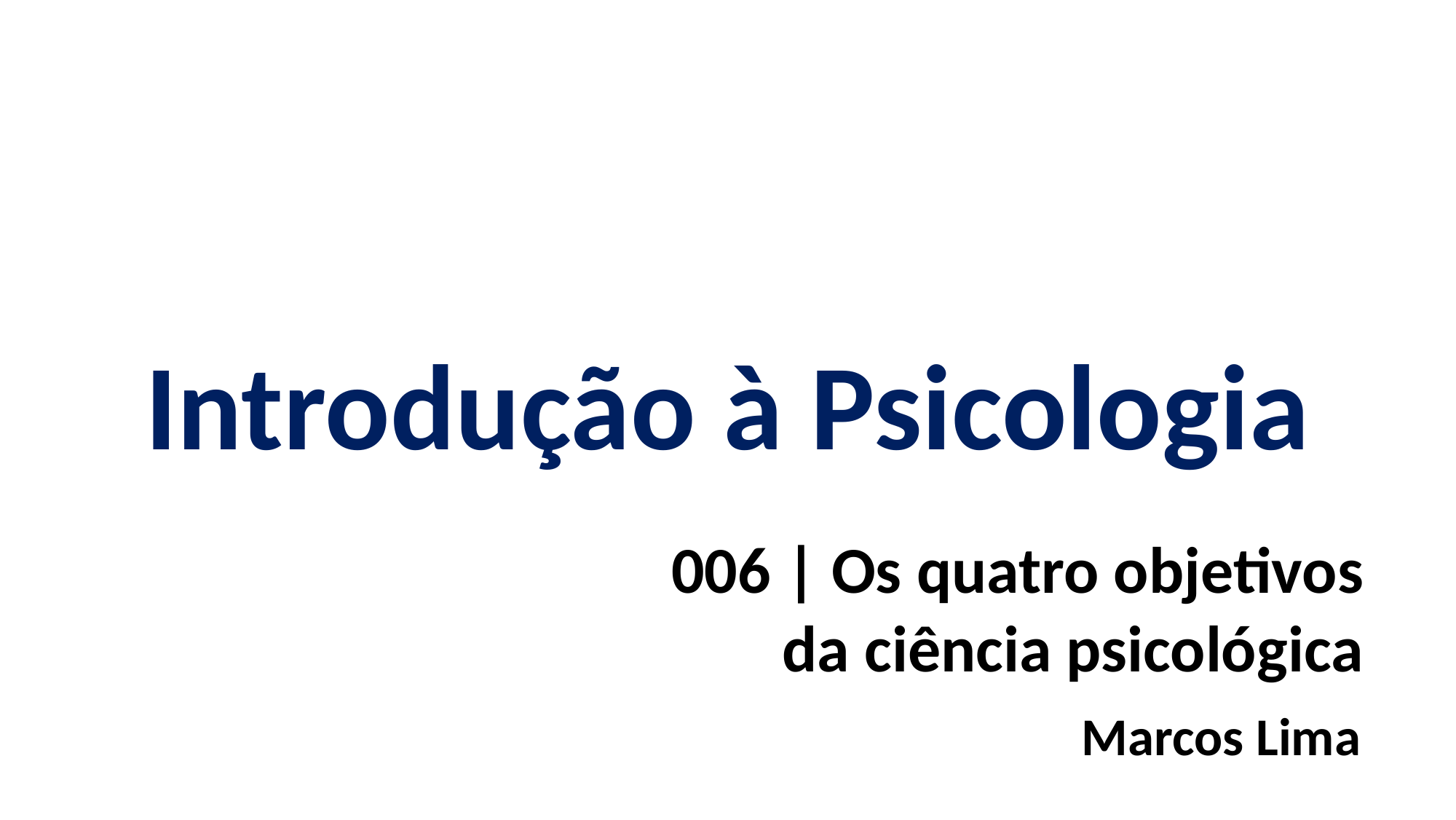

Introdução à Psicologia
006 | Os quatro objetivos
da ciência psicológica
Marcos Lima